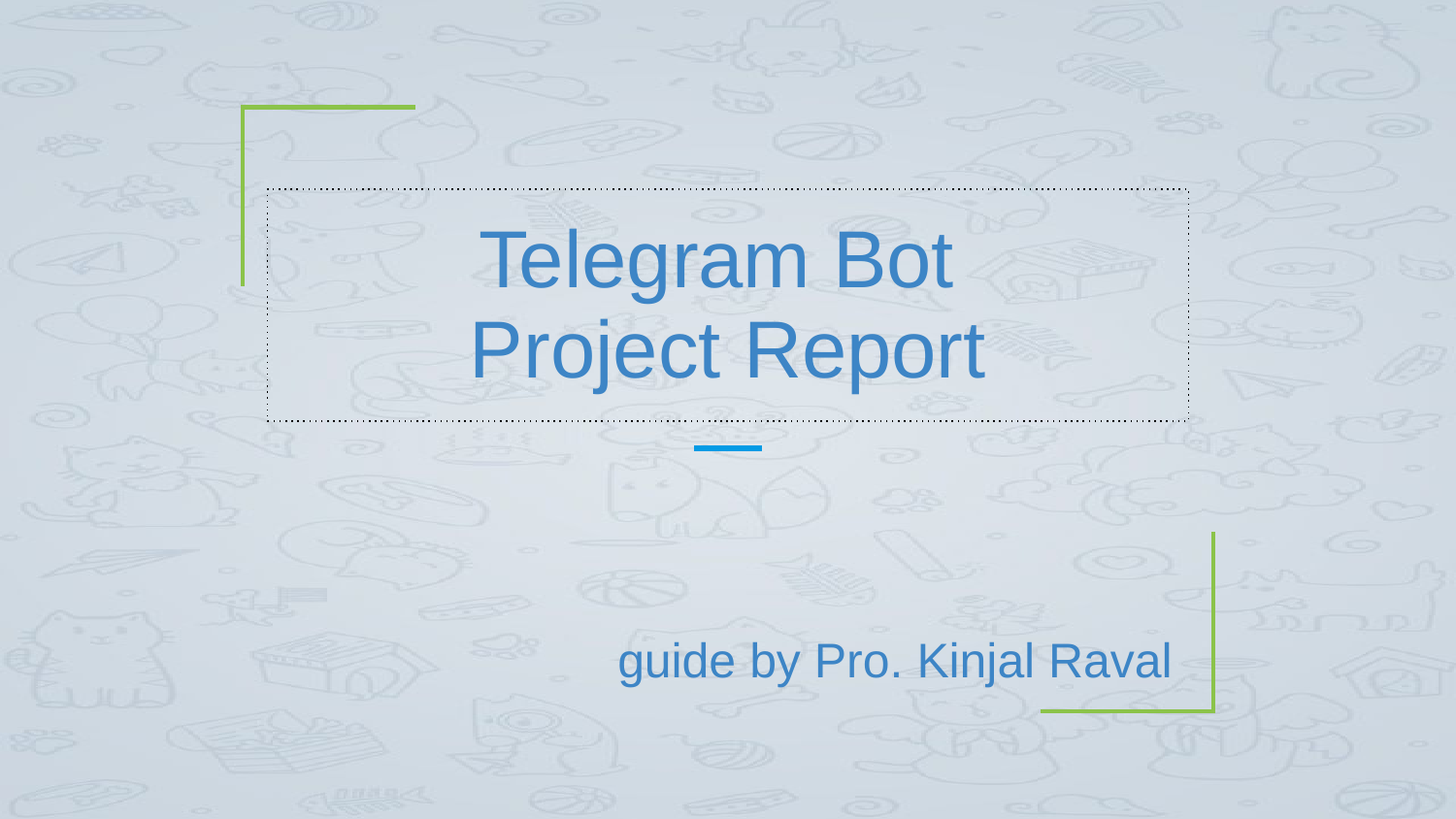

# Telegram Bot
Project Report
 guide by Pro. Kinjal Raval